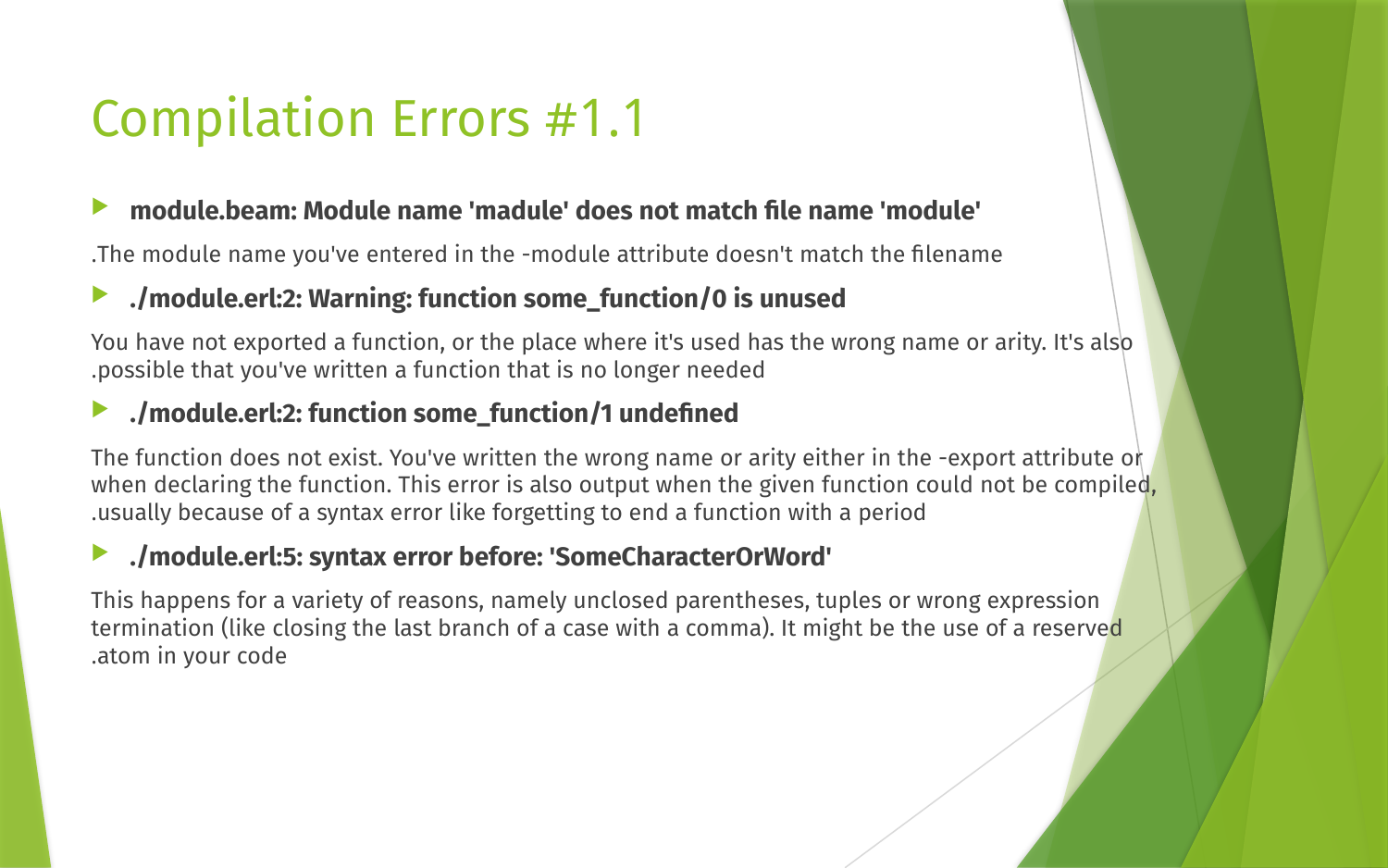

# #1.1 Compilation Errors
module.beam: Module name 'madule' does not match file name 'module'
The module name you've entered in the -module attribute doesn't match the filename.
./module.erl:2: Warning: function some_function/0 is unused
You have not exported a function, or the place where it's used has the wrong name or arity. It's also possible that you've written a function that is no longer needed.
./module.erl:2: function some_function/1 undefined
The function does not exist. You've written the wrong name or arity either in the -export attribute or when declaring the function. This error is also output when the given function could not be compiled, usually because of a syntax error like forgetting to end a function with a period.
./module.erl:5: syntax error before: 'SomeCharacterOrWord'
This happens for a variety of reasons, namely unclosed parentheses, tuples or wrong expression termination (like closing the last branch of a case with a comma). It might be the use of a reserved atom in your code.